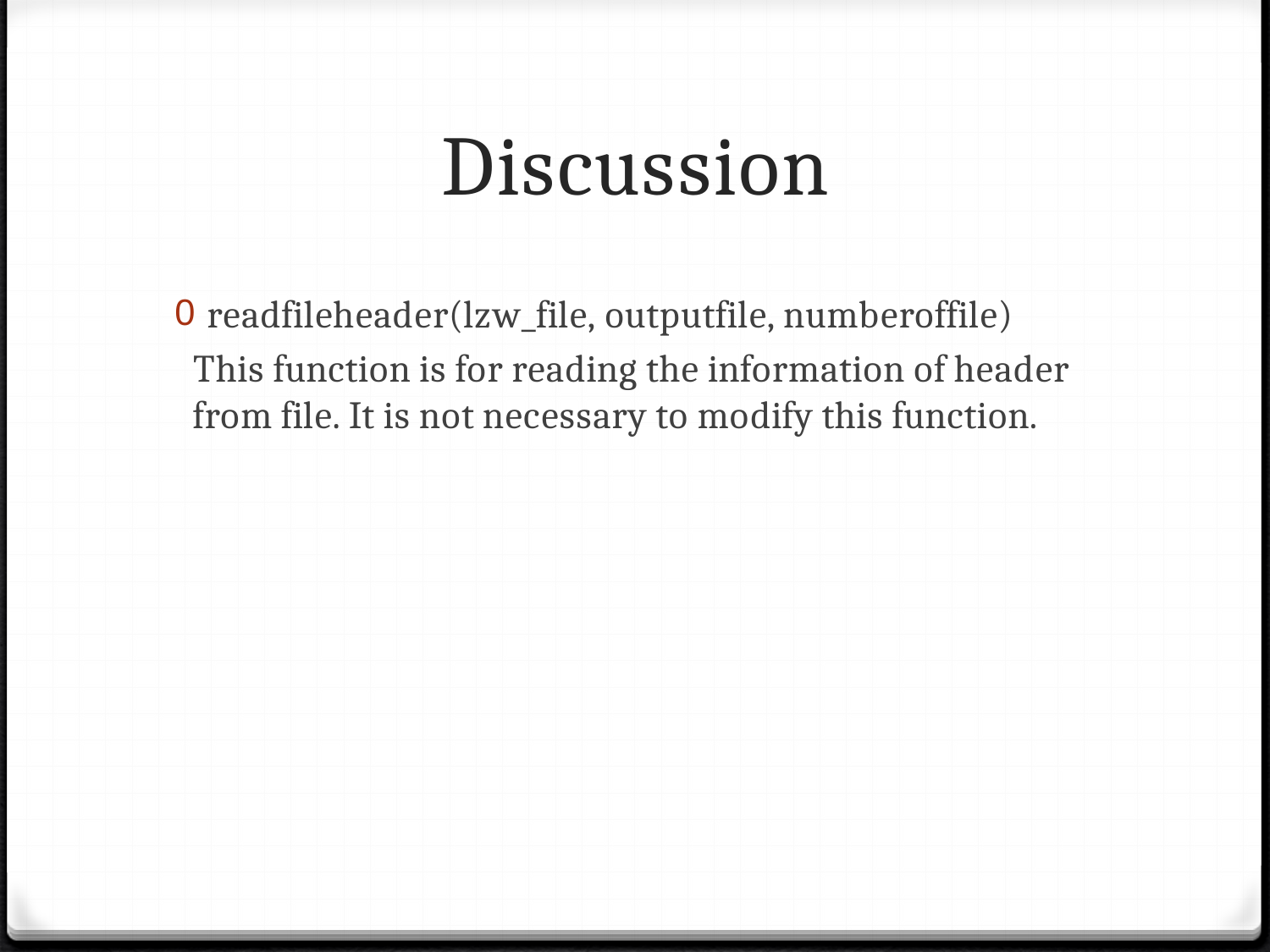

# Discussion
readfileheader(lzw_file, outputfile, numberoffile)
This function is for reading the information of header from file. It is not necessary to modify this function.